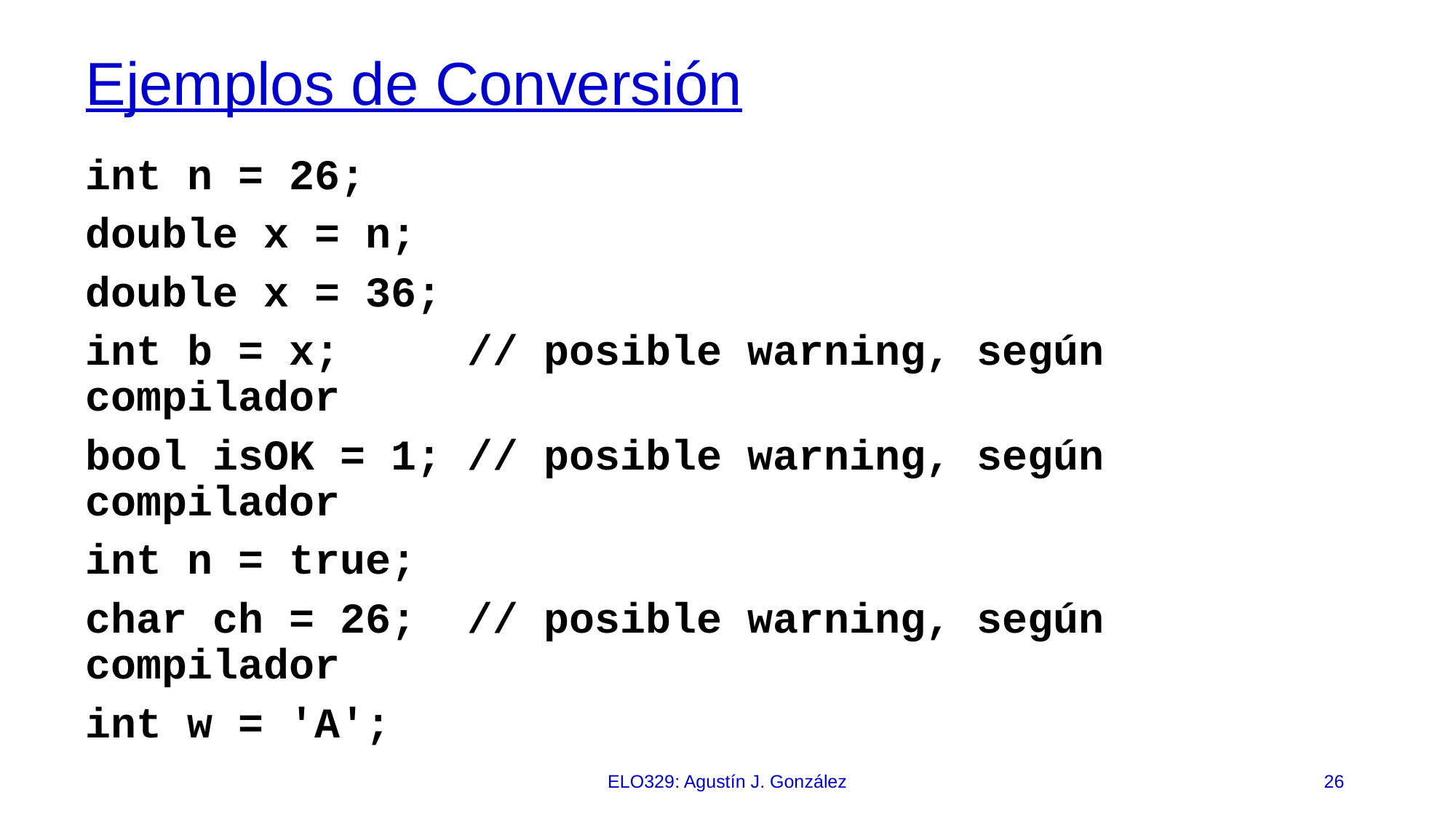

# Ejemplos de Conversión
int n = 26;
double x = n;
double x = 36;
int b = x;     // posible warning, según compilador
bool isOK = 1; // posible warning, según compilador
int n = true;
char ch = 26;  // posible warning, según compilador
int w = 'A';
ELO329: Agustín J. González
26